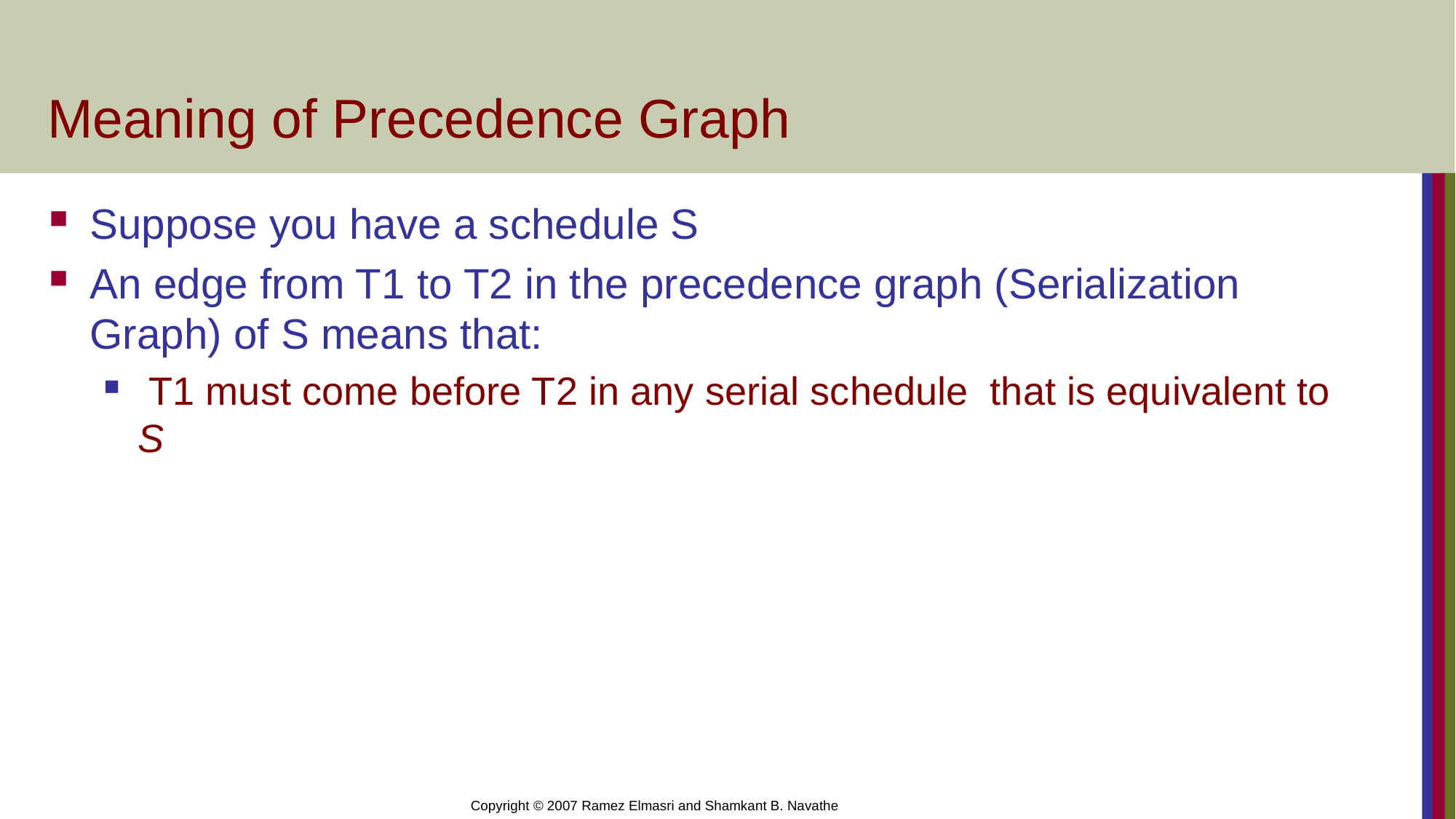

# Meaning of Precedence Graph
Suppose you have a schedule S
An edge from T1 to T2 in the precedence graph (Serialization Graph) of S means that:
 T1 must come before T2 in any serial schedule  that is equivalent to S